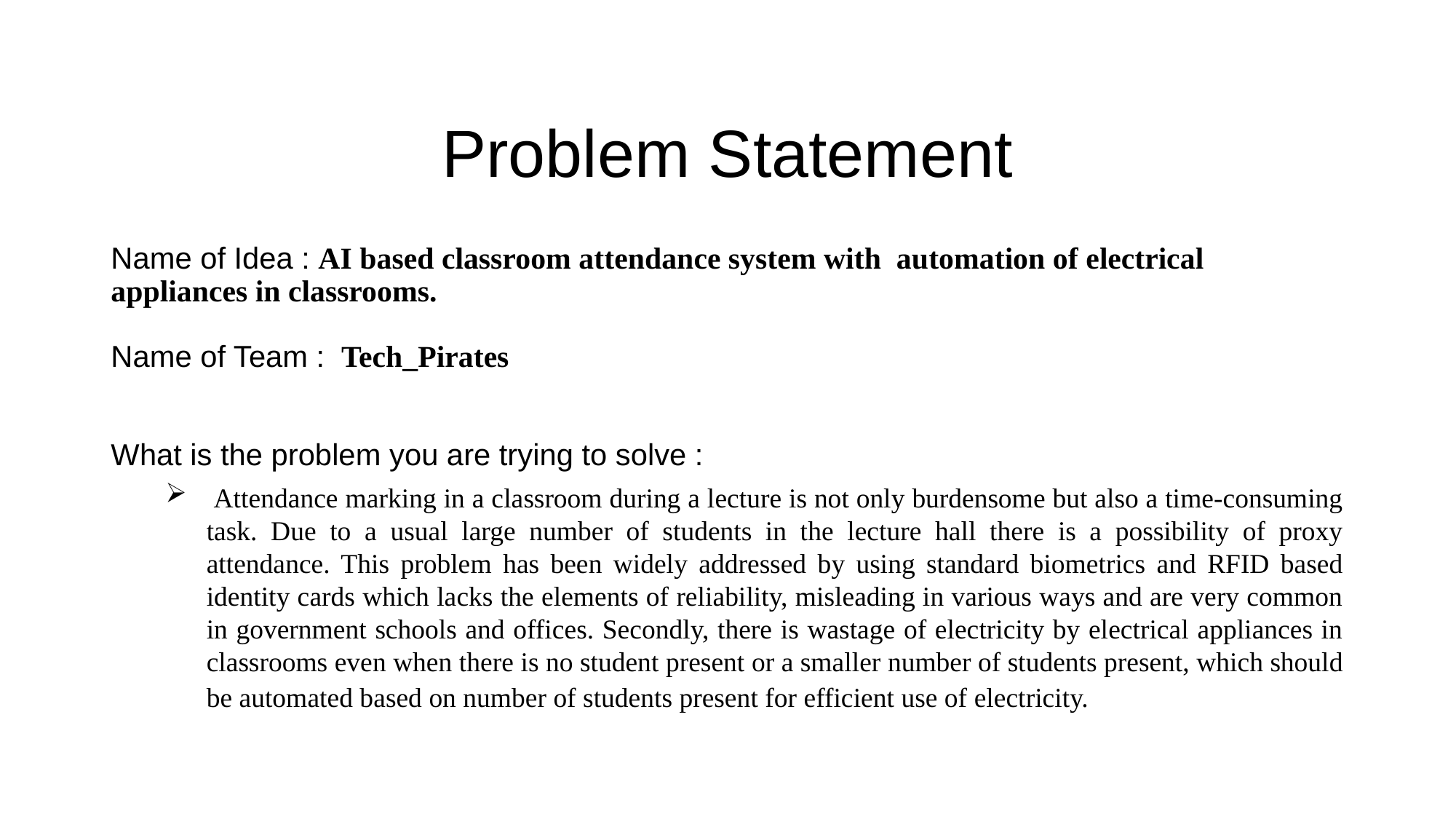

Problem Statement
Name of Idea : AI based classroom attendance system with  automation of electrical appliances in classrooms.

Name of Team :  Tech_Pirates

What is the problem you are trying to solve :
 Attendance marking in a classroom during a lecture is not only burdensome but also a time-consuming task. Due to a usual large number of students in the lecture hall there is a possibility of proxy attendance. This problem has been widely addressed by using standard biometrics and RFID based identity cards which lacks the elements of reliability, misleading in various ways and are very common in government schools and offices. Secondly, there is wastage of electricity by electrical appliances in classrooms even when there is no student present or a smaller number of students present, which should be automated based on number of students present for efficient use of electricity.